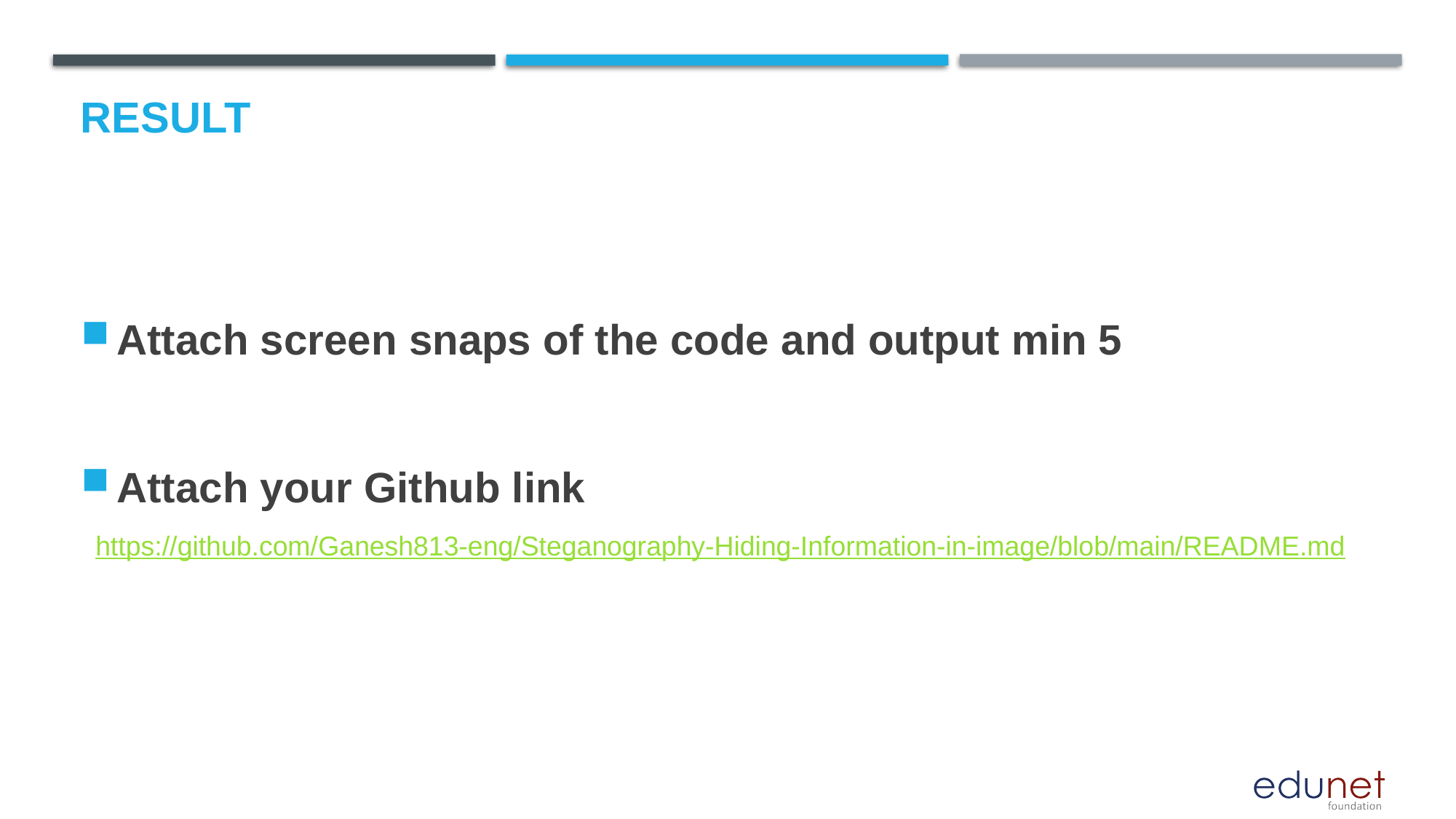

# Result
Attach screen snaps of the code and output min 5

Attach your Github link
  https://github.com/Ganesh813-eng/Steganography-Hiding-Information-in-image/blob/main/README.md